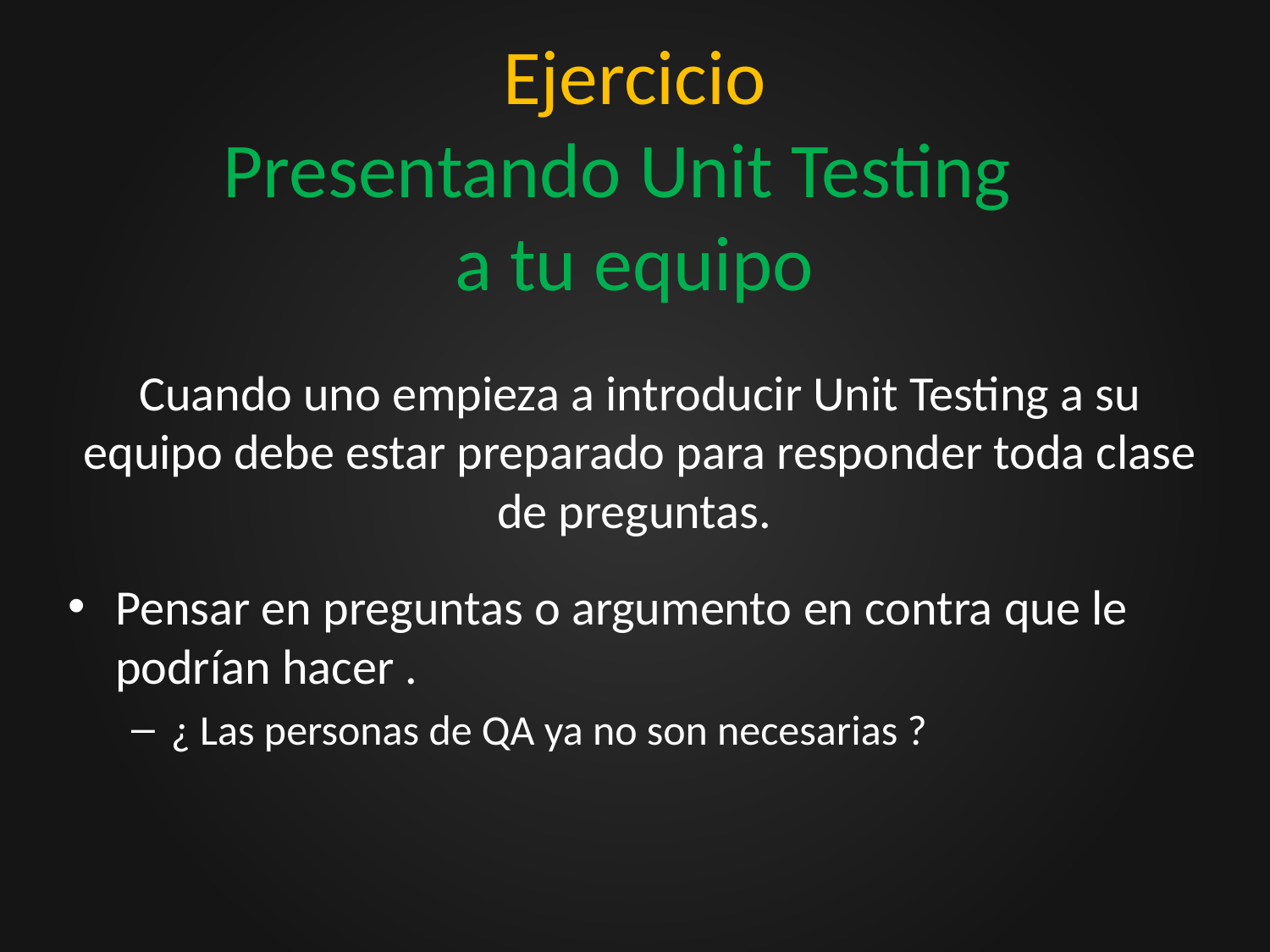

# Ejercicio Presentando Unit Testing a tu equipo
Cuando uno empieza a introducir Unit Testing a su equipo debe estar preparado para responder toda clase de preguntas.

Pensar en preguntas o argumento en contra que le podrían hacer .
¿ Las personas de QA ya no son necesarias ?